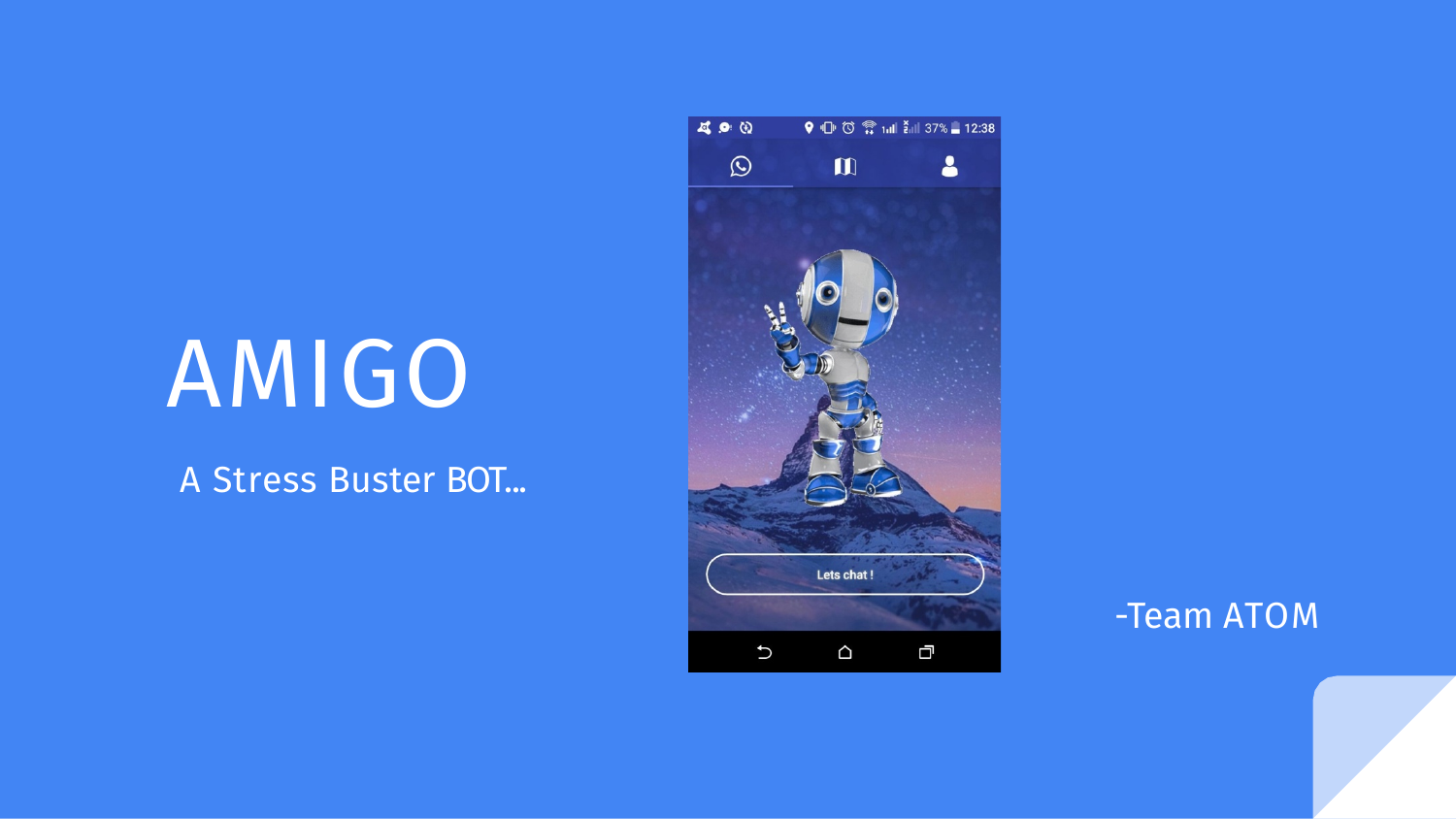

# AMIGO
A Stress Buster BOT...
-Team ATOM